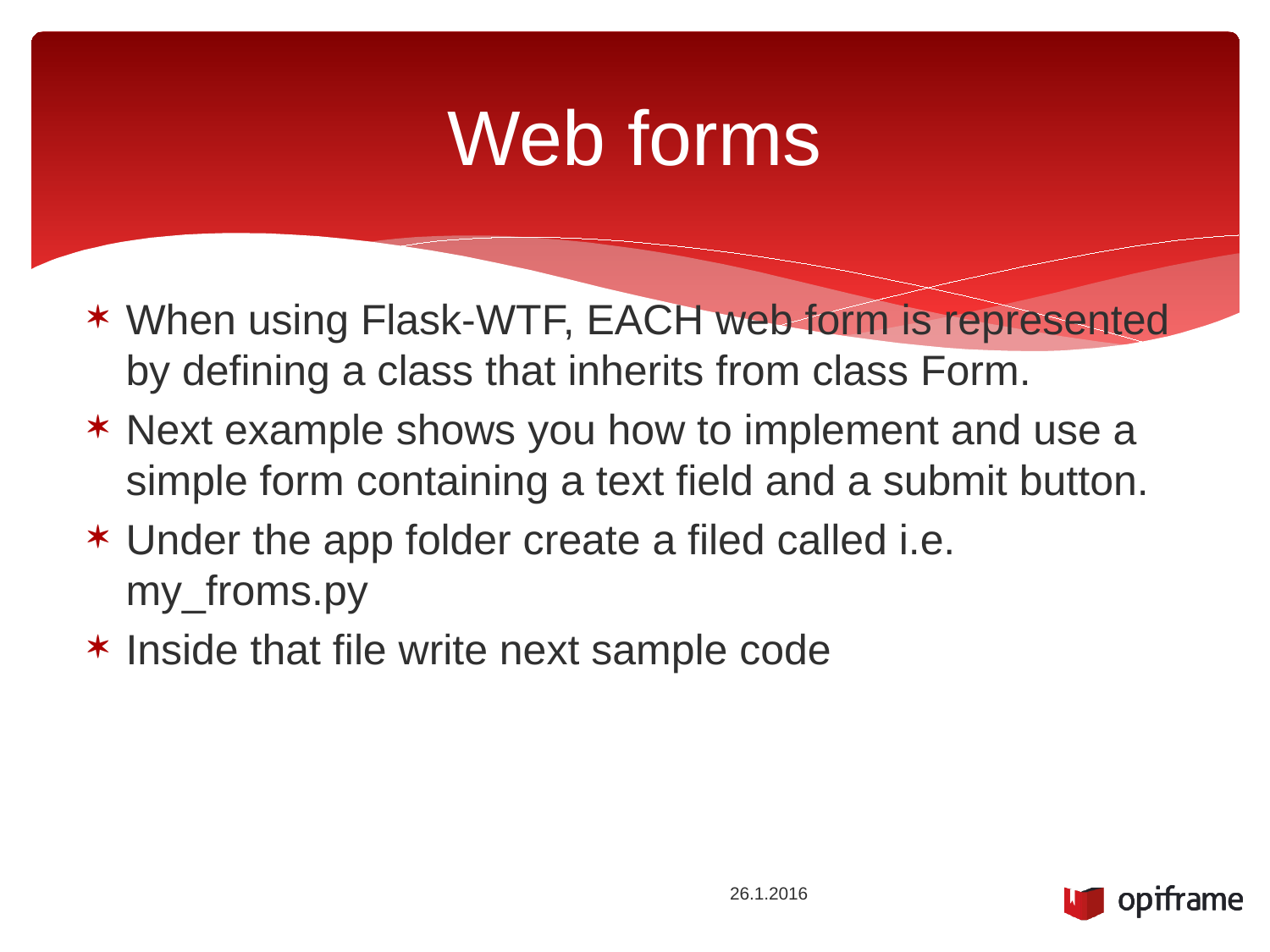

# Web forms
When using Flask-WTF, EACH web form is represented by defining a class that inherits from class Form.
Next example shows you how to implement and use a simple form containing a text field and a submit button.
Under the app folder create a filed called i.e. my_froms.py
Inside that file write next sample code

26.1.2016